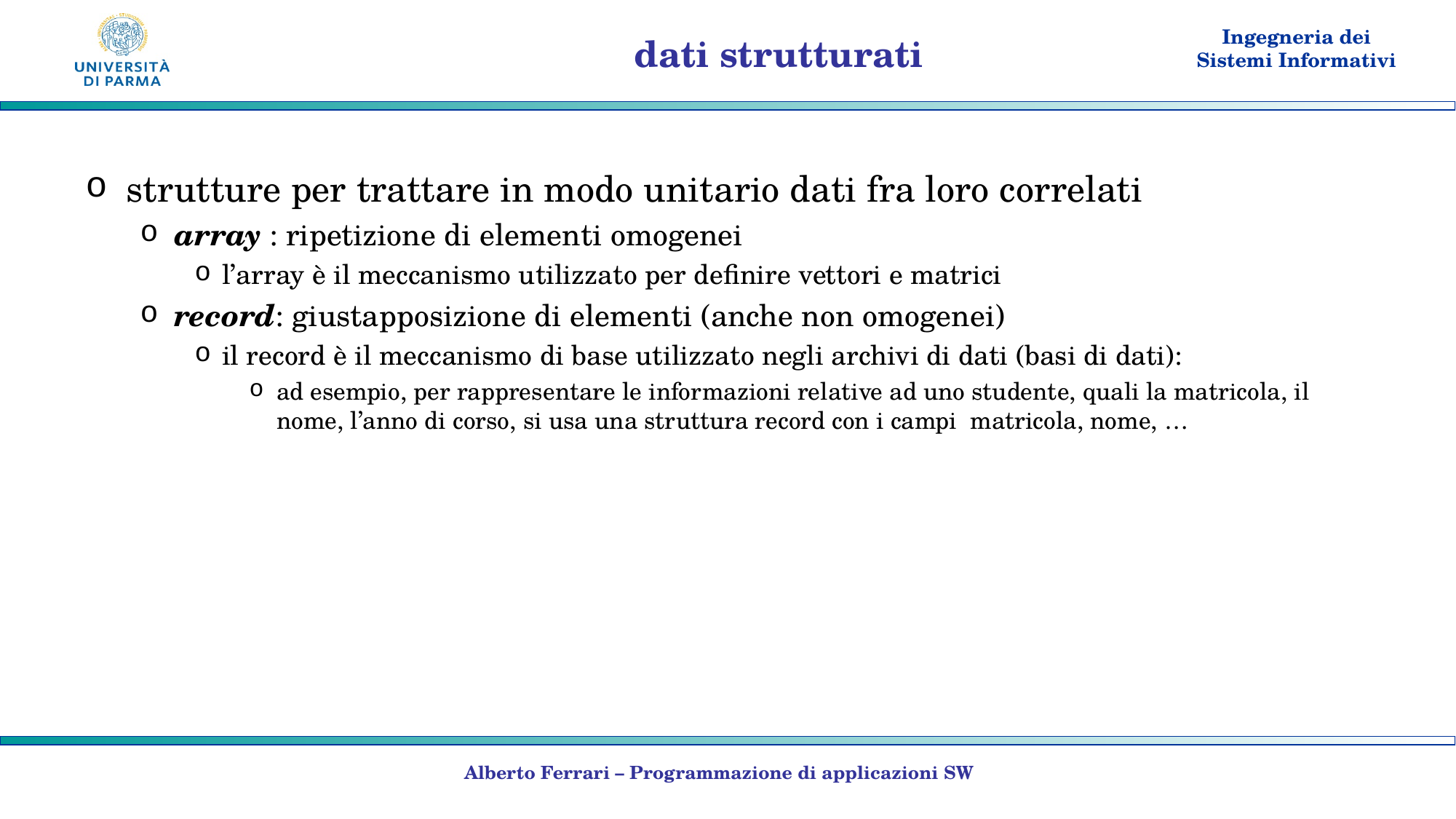

# dati strutturati
strutture per trattare in modo unitario dati fra loro correlati
array : ripetizione di elementi omogenei
l’array è il meccanismo utilizzato per definire vettori e matrici
record: giustapposizione di elementi (anche non omogenei)
il record è il meccanismo di base utilizzato negli archivi di dati (basi di dati):
ad esempio, per rappresentare le informazioni relative ad uno studente, quali la matricola, il nome, l’anno di corso, si usa una struttura record con i campi  matricola, nome, …

Alberto Ferrari – Programmazione di applicazioni SW